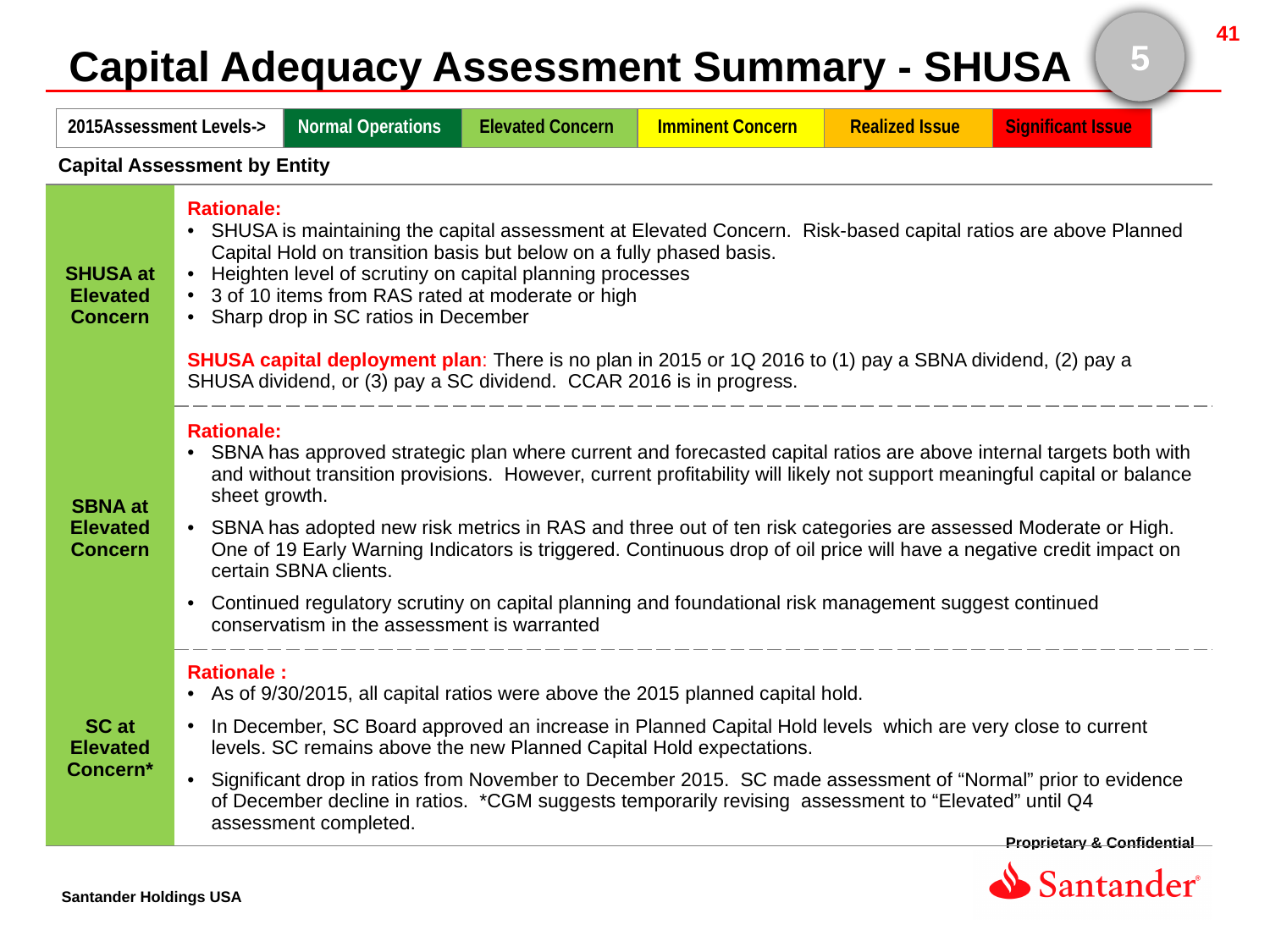

5
Capital Adequacy Assessment Summary - SHUSA
| 2015Assessment Levels-> | Normal Operations | Elevated Concern | Imminent Concern | Realized Issue | Significant Issue |
| --- | --- | --- | --- | --- | --- |
| Capital Assessment by Entity |  |
| --- | --- |
| SHUSA at Elevated Concern | Rationale: SHUSA is maintaining the capital assessment at Elevated Concern. Risk-based capital ratios are above Planned Capital Hold on transition basis but below on a fully phased basis. Heighten level of scrutiny on capital planning processes 3 of 10 items from RAS rated at moderate or high Sharp drop in SC ratios in December SHUSA capital deployment plan: There is no plan in 2015 or 1Q 2016 to (1) pay a SBNA dividend, (2) pay a SHUSA dividend, or (3) pay a SC dividend. CCAR 2016 is in progress. |
| SBNA at Elevated Concern | Rationale: SBNA has approved strategic plan where current and forecasted capital ratios are above internal targets both with and without transition provisions. However, current profitability will likely not support meaningful capital or balance sheet growth. SBNA has adopted new risk metrics in RAS and three out of ten risk categories are assessed Moderate or High. One of 19 Early Warning Indicators is triggered. Continuous drop of oil price will have a negative credit impact on certain SBNA clients. Continued regulatory scrutiny on capital planning and foundational risk management suggest continued conservatism in the assessment is warranted |
| SC at Elevated Concern\* | Rationale : As of 9/30/2015, all capital ratios were above the 2015 planned capital hold. In December, SC Board approved an increase in Planned Capital Hold levels which are very close to current levels. SC remains above the new Planned Capital Hold expectations. Significant drop in ratios from November to December 2015. SC made assessment of “Normal” prior to evidence of December decline in ratios. \*CGM suggests temporarily revising assessment to “Elevated” until Q4 assessment completed. |